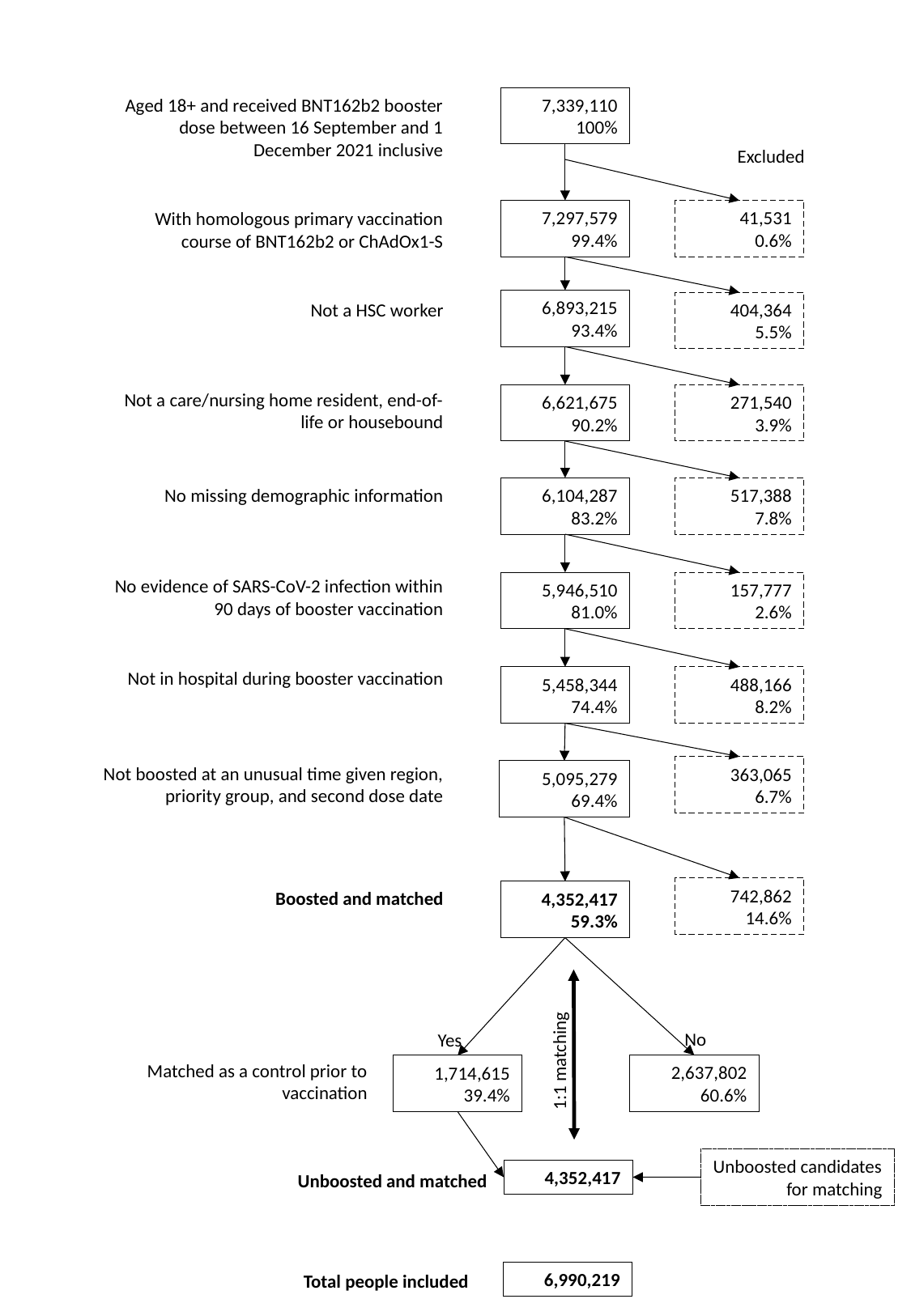

Aged 18+ and received BNT162b2 booster dose between 16 September and 1 December 2021 inclusive

7,339,110
100%
Excluded
7,297,579
99.4%
41,531
0.6%
With homologous primary vaccination course of BNT162b2 or ChAdOx1-S
6,893,215
93.4%
404,364
5.5%
Not a HSC worker
Not a care/nursing home resident, end-of-life or housebound
6,621,675
90.2%
271,540
3.9%
No missing demographic information
6,104,287
83.2%
517,388
7.8%
No evidence of SARS-CoV-2 infection within 90 days of booster vaccination
5,946,510
81.0%
157,777
2.6%
Not in hospital during booster vaccination
5,458,344
74.4%
488,166
8.2%
Not boosted at an unusual time given region, priority group, and second dose date
363,065
6.7%
5,095,279
69.4%
742,862
14.6%
Boosted and matched
4,352,417
59.3%
No
Yes
1:1 matching
Matched as a control prior to vaccination
2,637,802
60.6%
1,714,615
39.4%
Unboosted candidates for matching
4,352,417
Unboosted and matched
6,990,219
Total people included